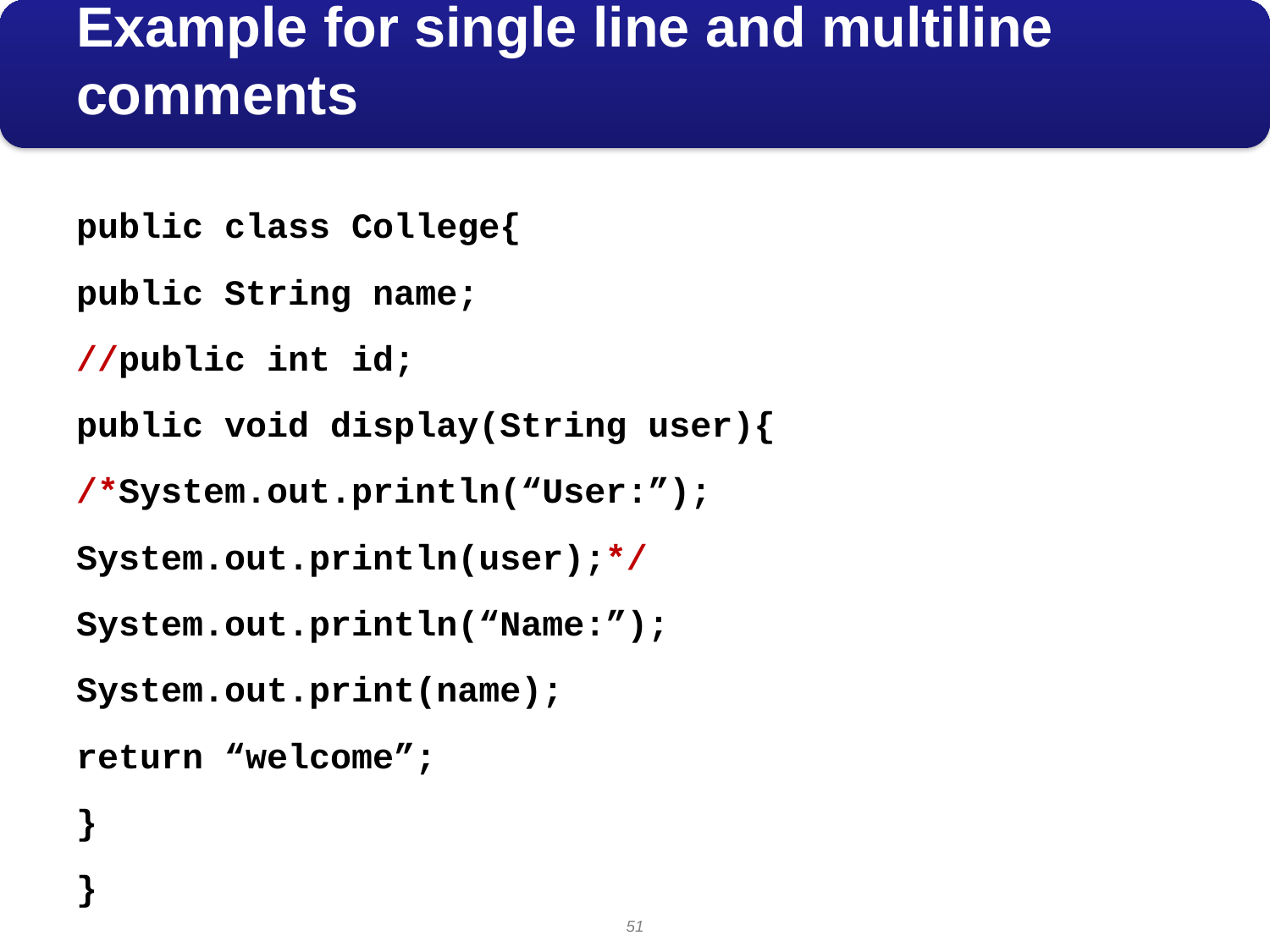

# Example for single line and multiline comments
public class College{
public String name;
//public int id;
public void display(String user){
/*System.out.println(“User:”);
System.out.println(user);*/
System.out.println(“Name:”);
System.out.print(name);
return “welcome”;
}
}

51